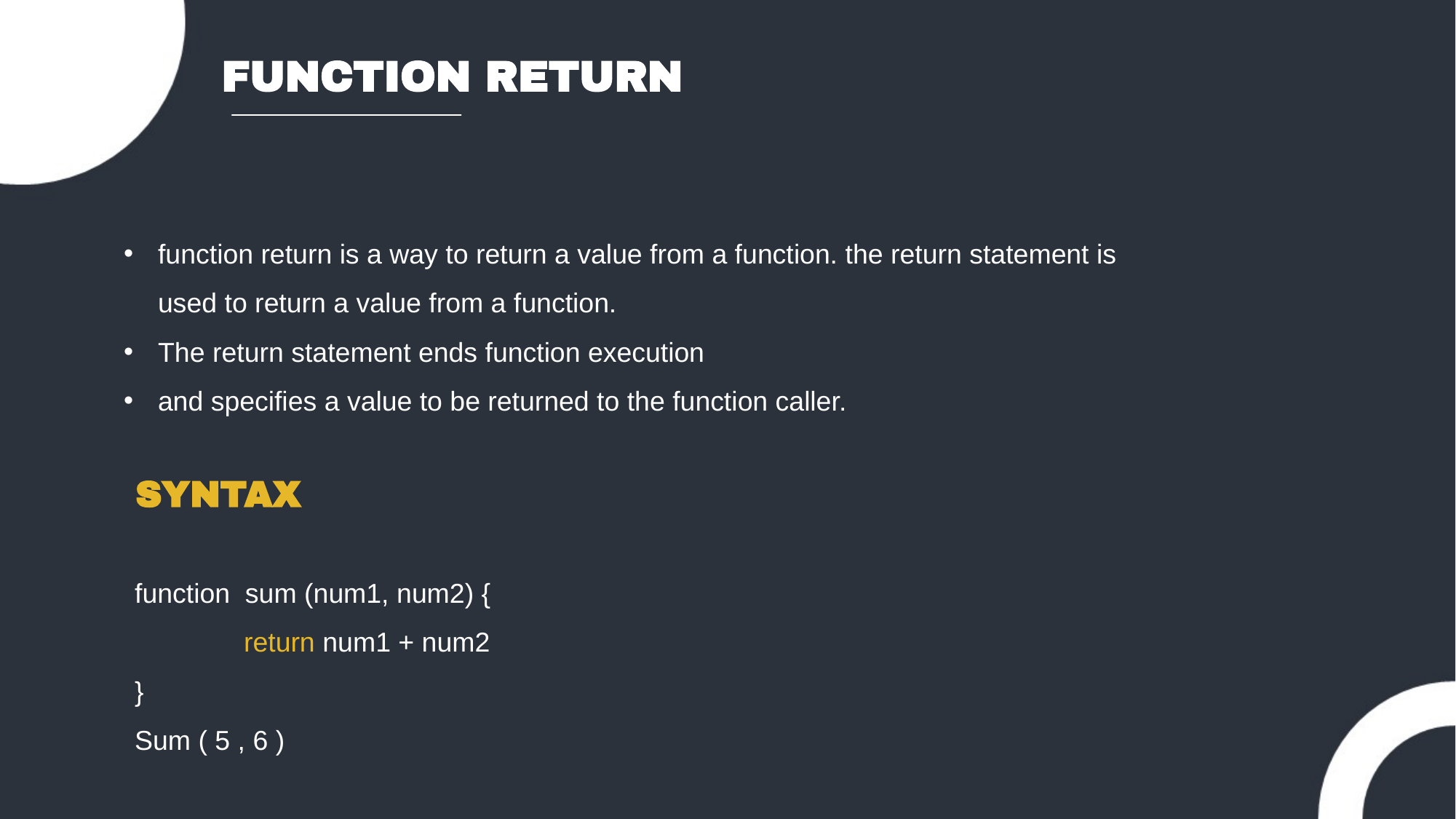

FUNCTION RETURN
function return is a way to return a value from a function. the return statement is used to return a value from a function.
The return statement ends function execution
and specifies a value to be returned to the function caller.
SYNTAX
function  sum (num1, num2) {
	return num1 + num2
}
Sum ( 5 , 6 )